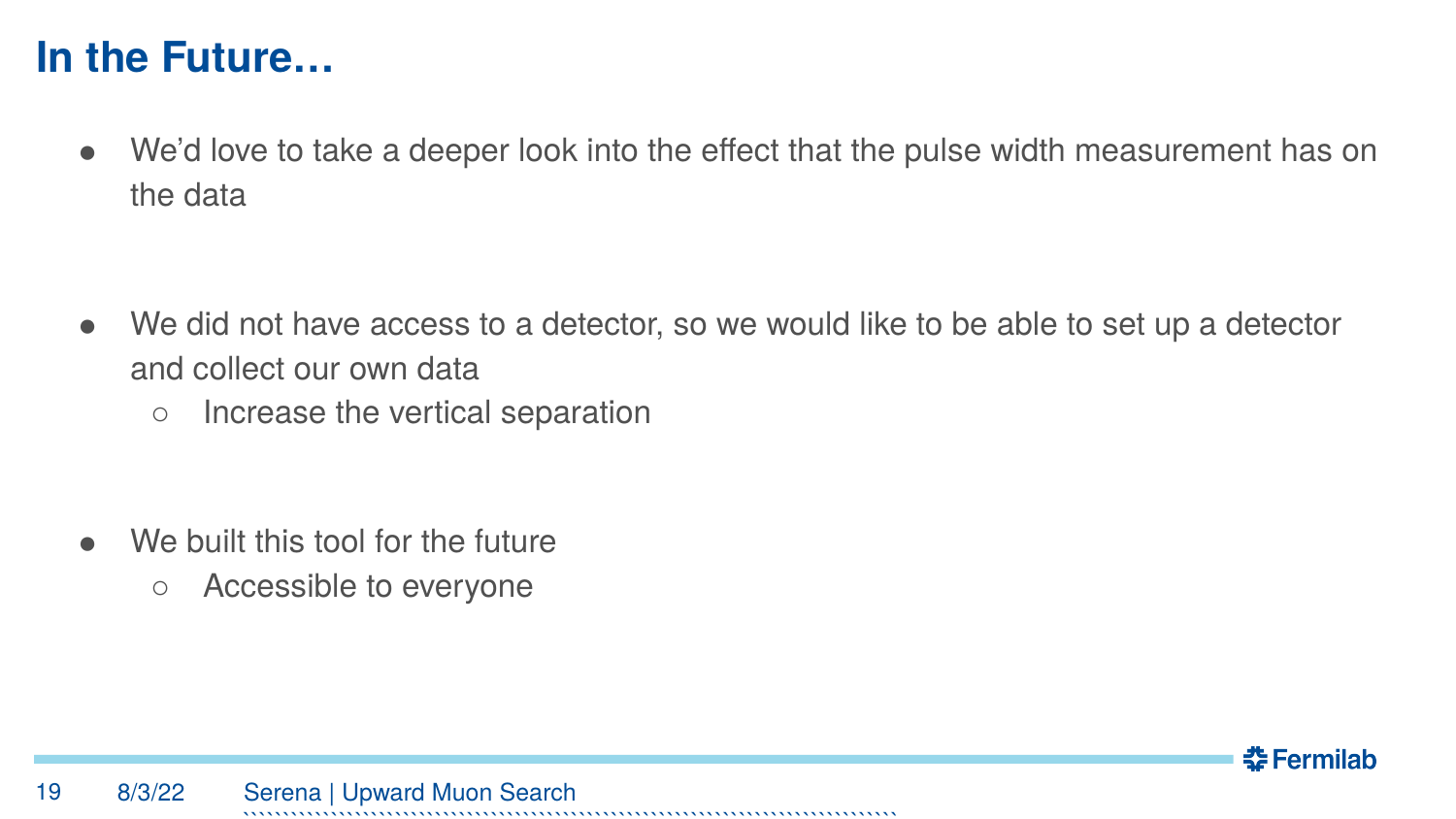

# In the Future…
We’d love to take a deeper look into the effect that the pulse width measurement has on the data

We did not have access to a detector, so we would like to be able to set up a detector and collect our own data
Increase the vertical separation

We built this tool for the future
Accessible to everyone
19
8/3/22

Serena | Upward Muon Search
``````````````````````````````````````````````````````````````````````````````````